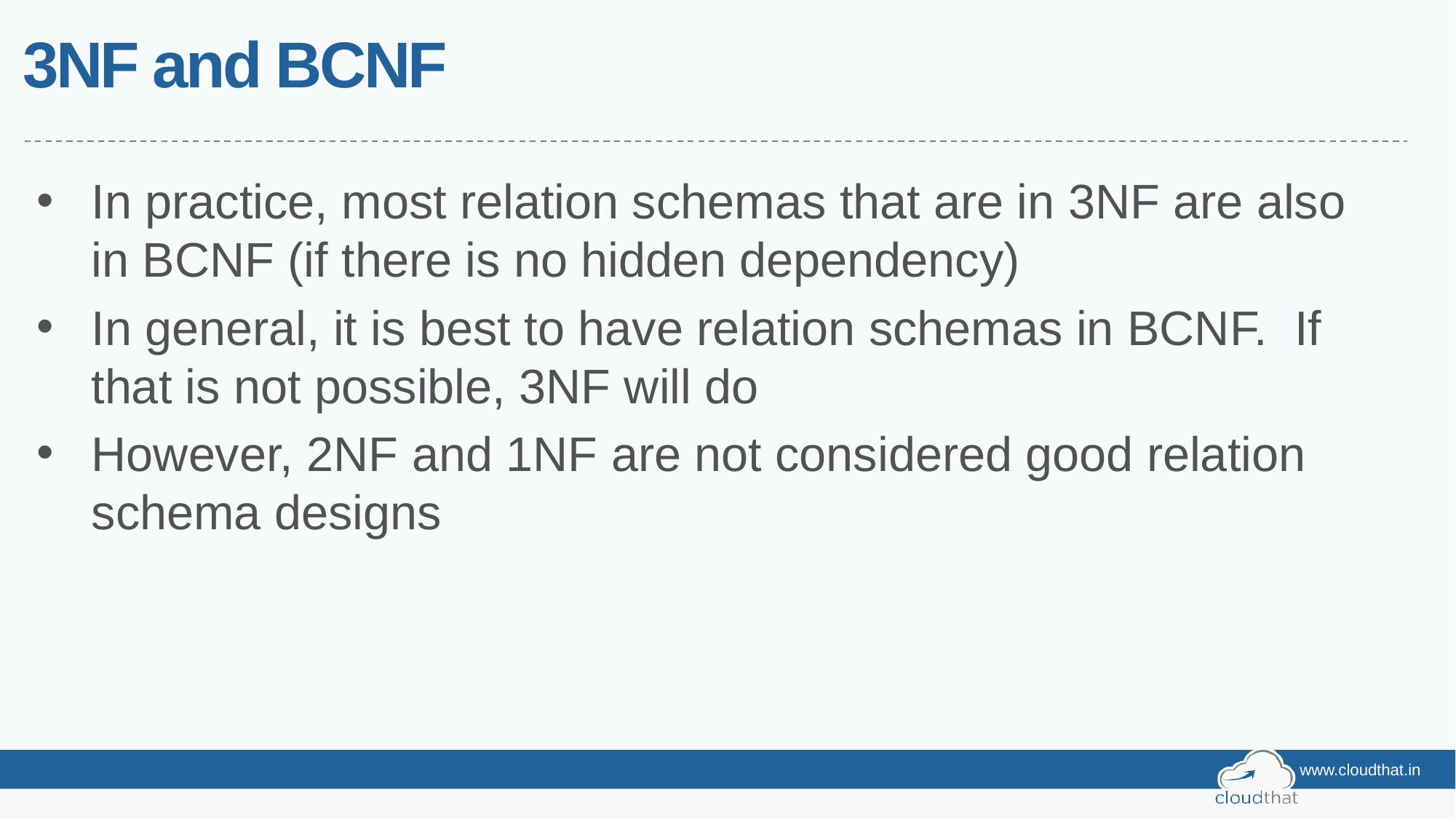

# 3NF and BCNF
In practice, most relation schemas that are in 3NF are also in BCNF (if there is no hidden dependency)
In general, it is best to have relation schemas in BCNF.  If that is not possible, 3NF will do
However, 2NF and 1NF are not considered good relation schema designs